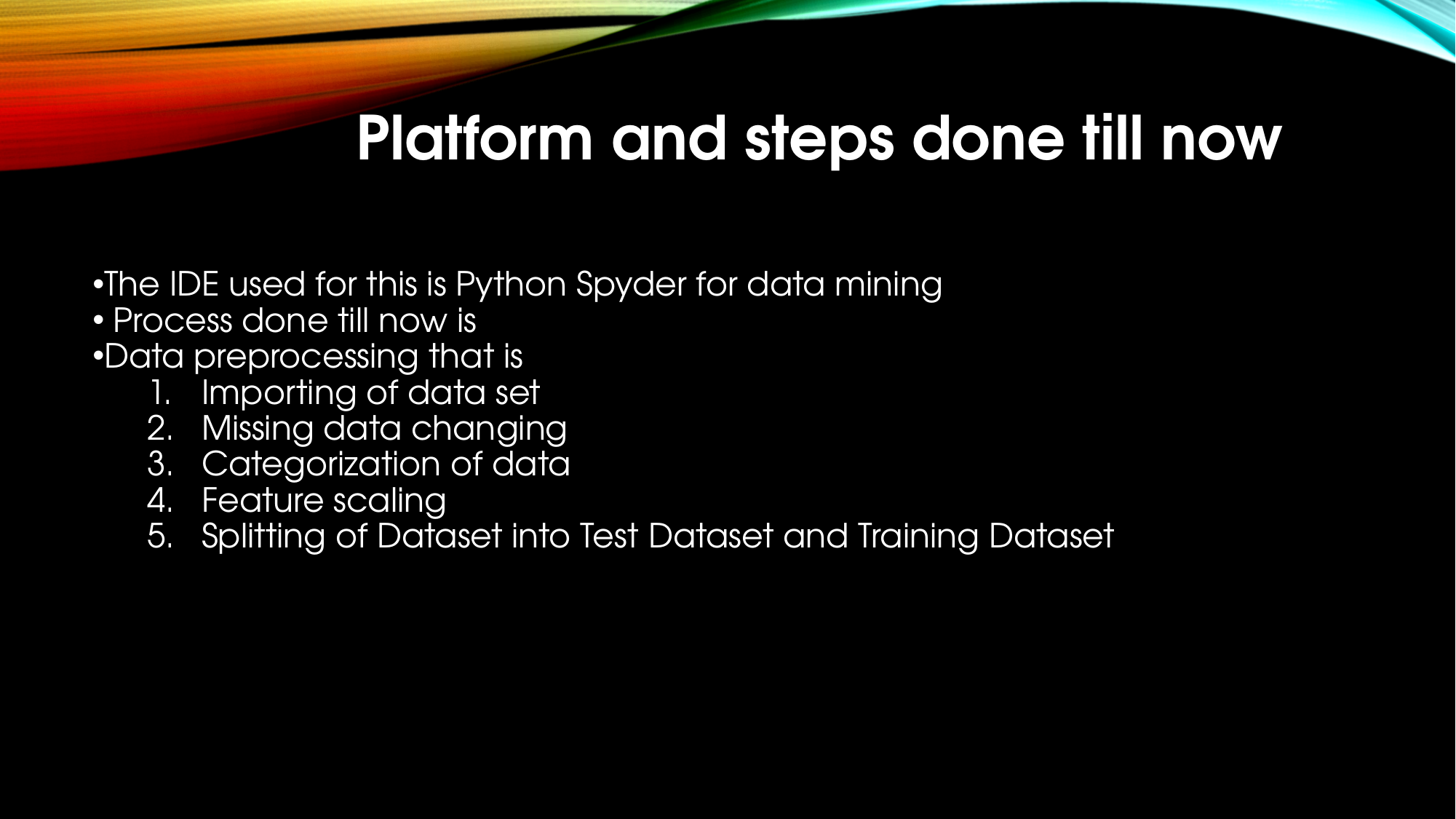

Platform and steps done till now

The IDE used for this is Python Spyder for data mining
 Process done till now is
Data preprocessing that is
Importing of data set
Missing data changing
Categorization of data
Feature scaling
Splitting of Dataset into Test Dataset and Training Dataset